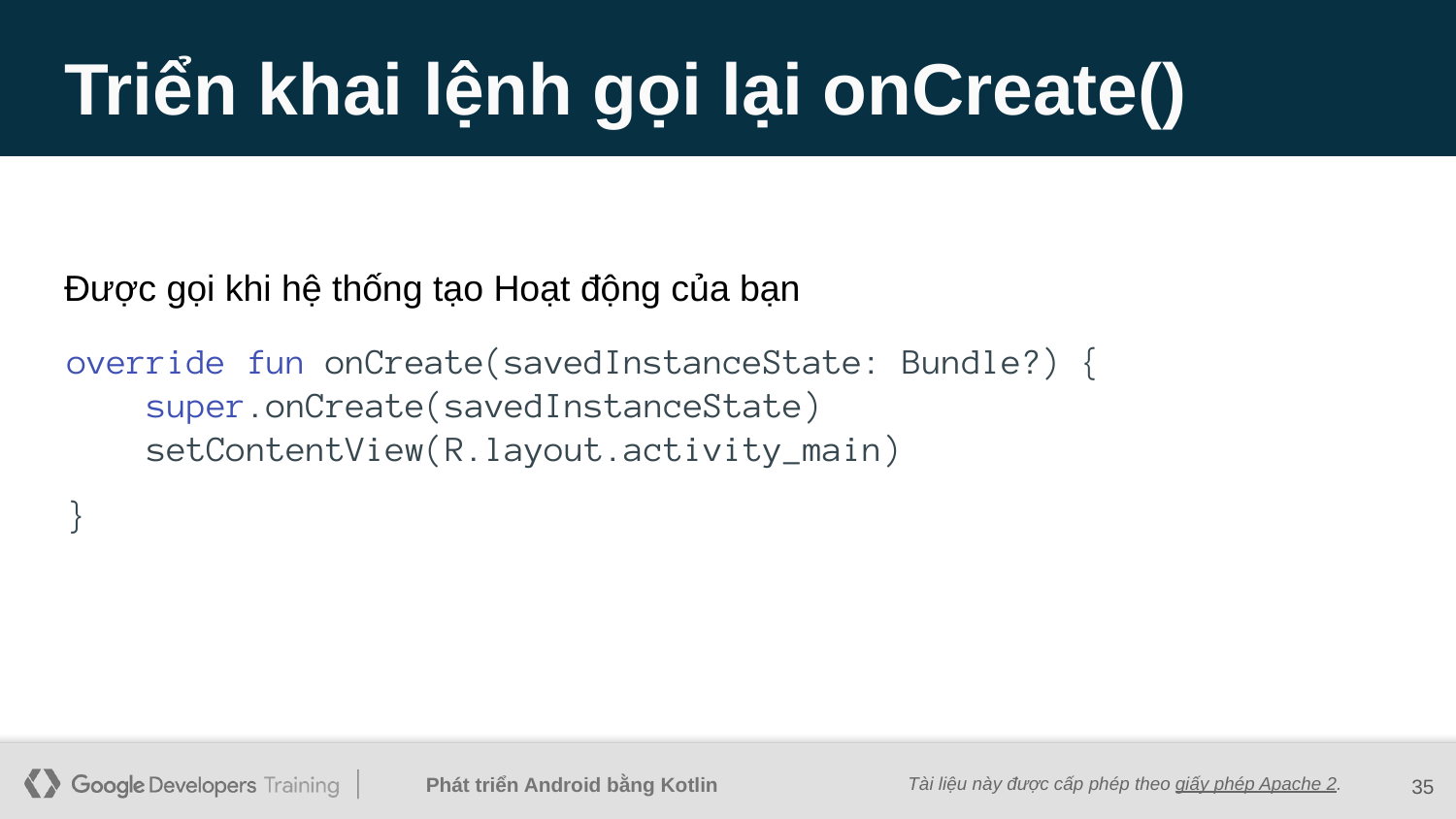

# Triển khai lệnh gọi lại onCreate()
Được gọi khi hệ thống tạo Hoạt động của bạn
override fun onCreate(savedInstanceState: Bundle?) {
    super.onCreate(savedInstanceState)
    setContentView(R.layout.activity_main)
}

35